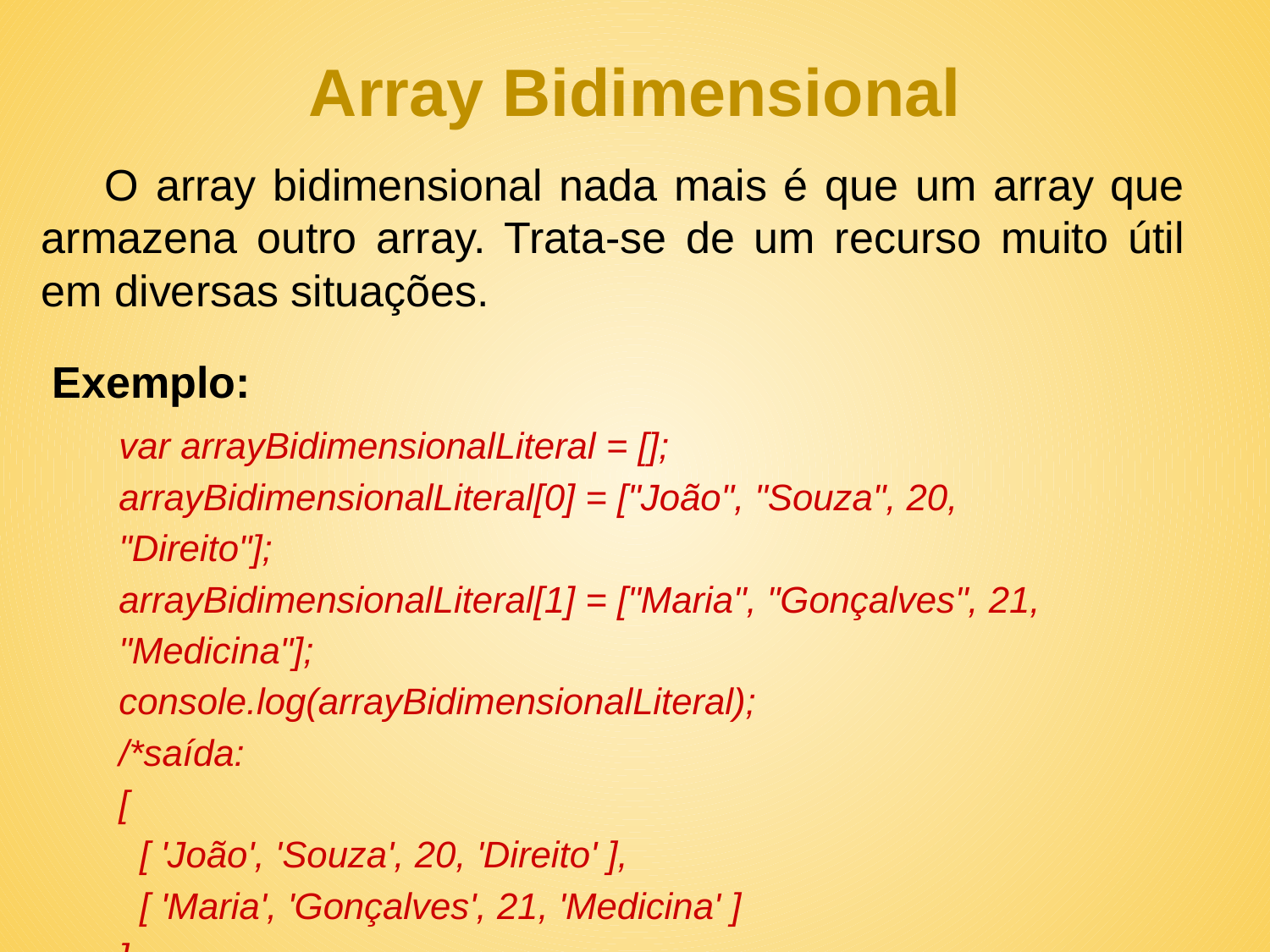

Array Bidimensional

O array bidimensional nada mais é que um array que armazena outro array. Trata-se de um recurso muito útil em diversas situações.
Exemplo:
var arrayBidimensionalLiteral = [];
arrayBidimensionalLiteral[0] = ["João", "Souza", 20, "Direito"];
arrayBidimensionalLiteral[1] = ["Maria", "Gonçalves", 21, "Medicina"];
console.log(arrayBidimensionalLiteral);
/*saída:
[
  [ 'João', 'Souza', 20, 'Direito' ],
  [ 'Maria', 'Gonçalves', 21, 'Medicina' ]
]
*/